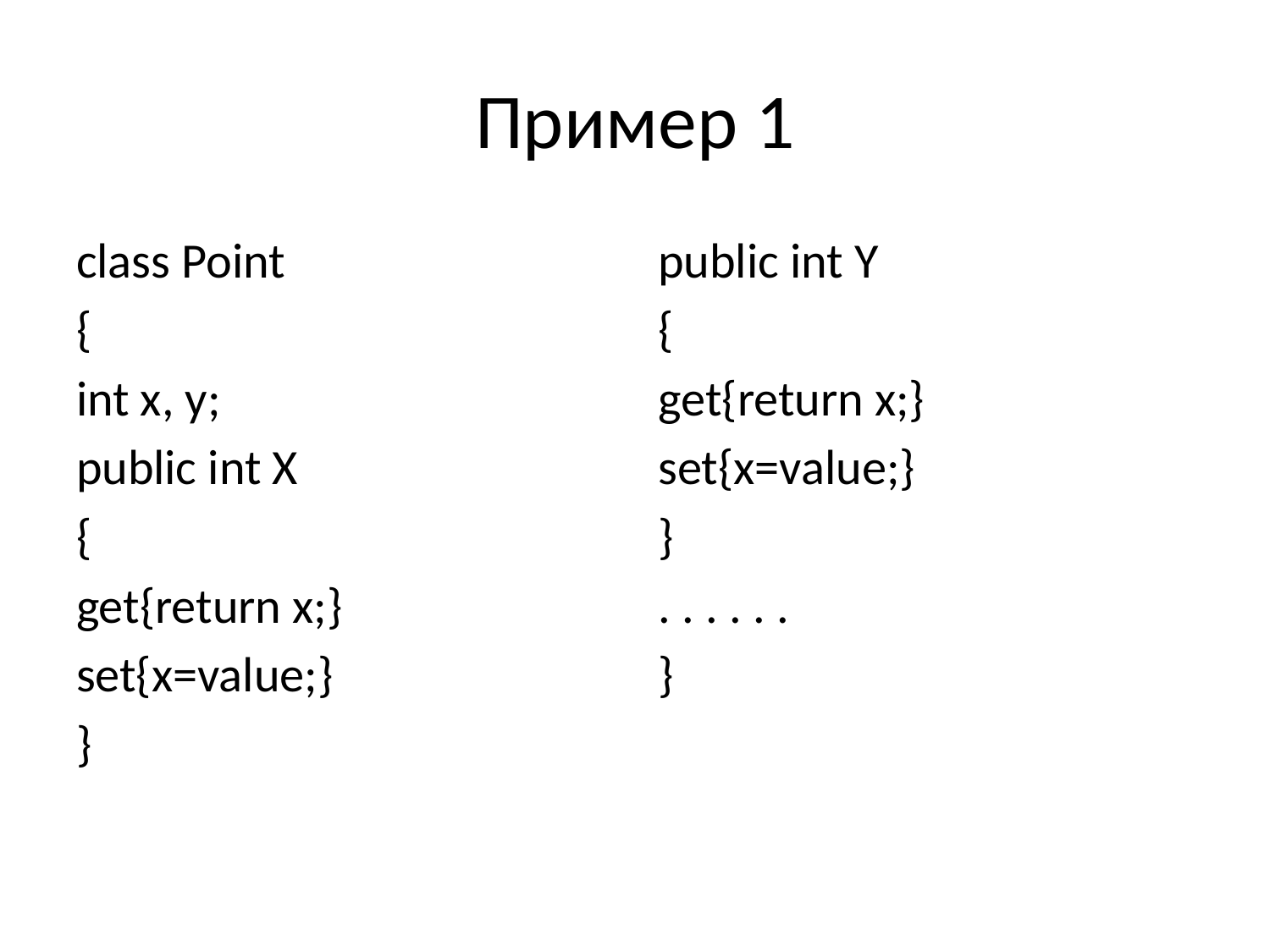

# Пример 1
class Point
{
int x, y;
public int X
{
get{return x;}
set{x=value;}
}

public int Y
{
get{return x;}
set{x=value;}
}
. . . . . .
}